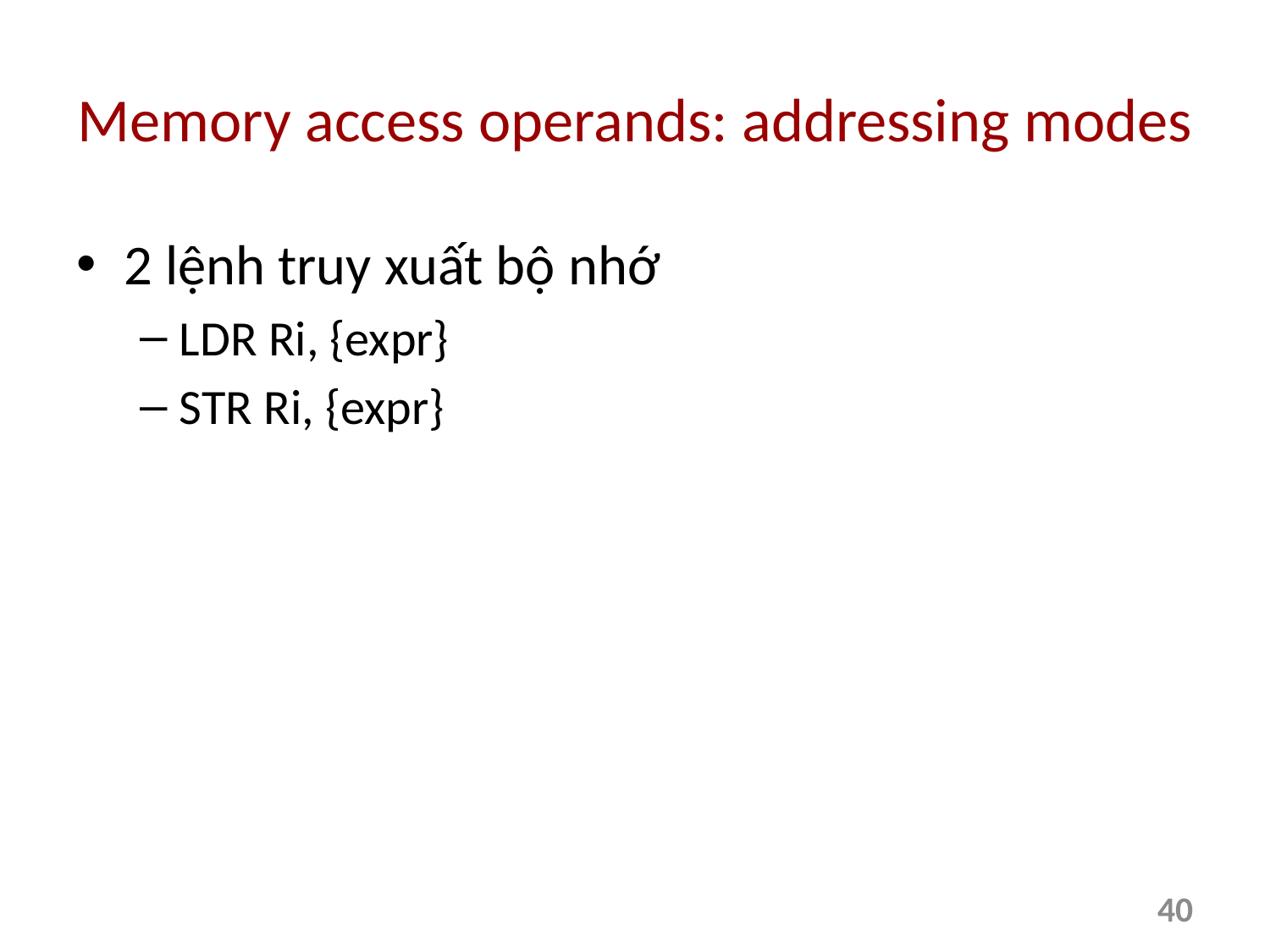

# Memory access operands: addressing modes
2 lệnh truy xuất bộ nhớ
LDR Ri, {expr}
STR Ri, {expr}
40